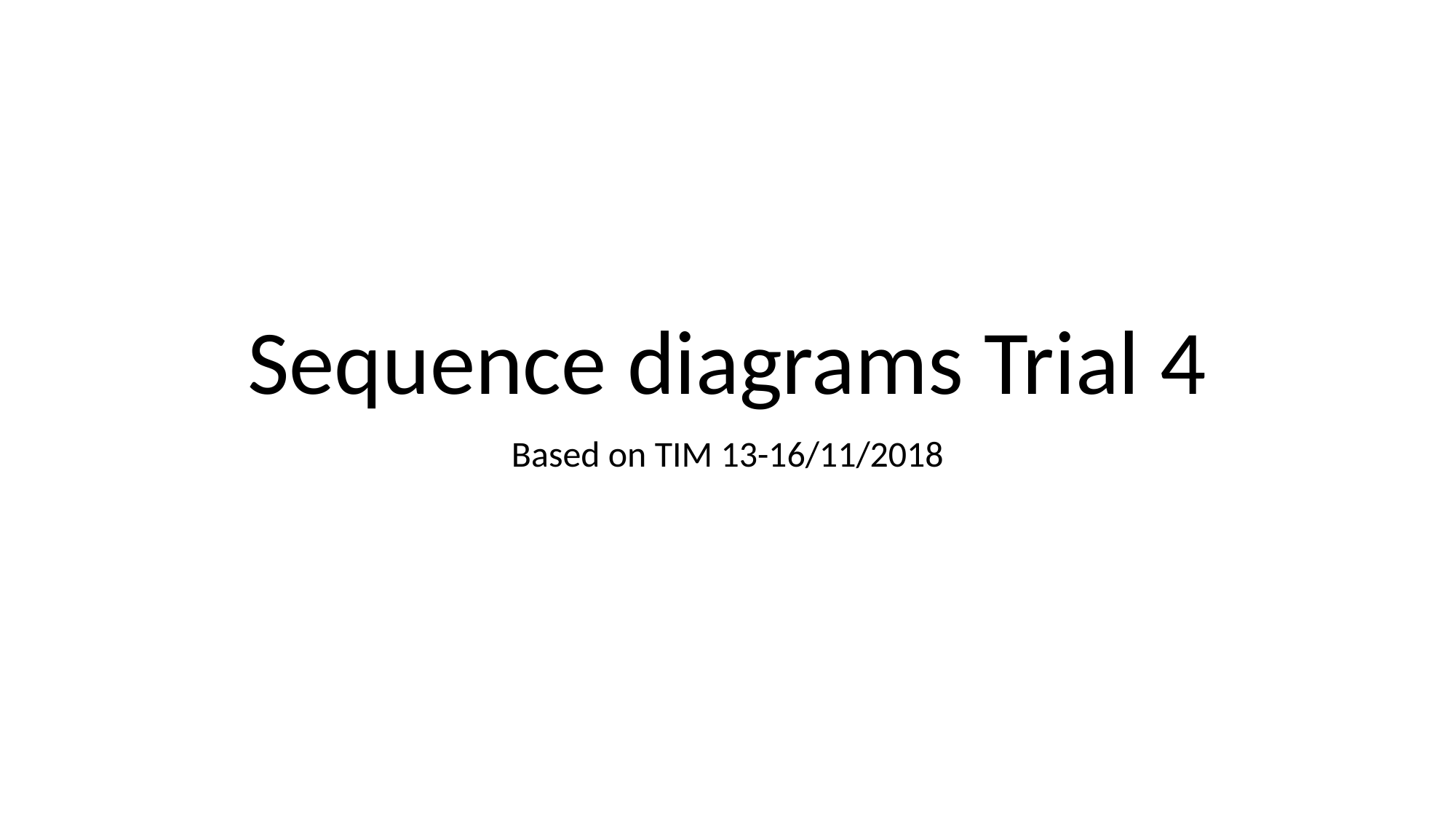

# Sequence diagrams Trial 4
Based on TIM 13-16/11/2018